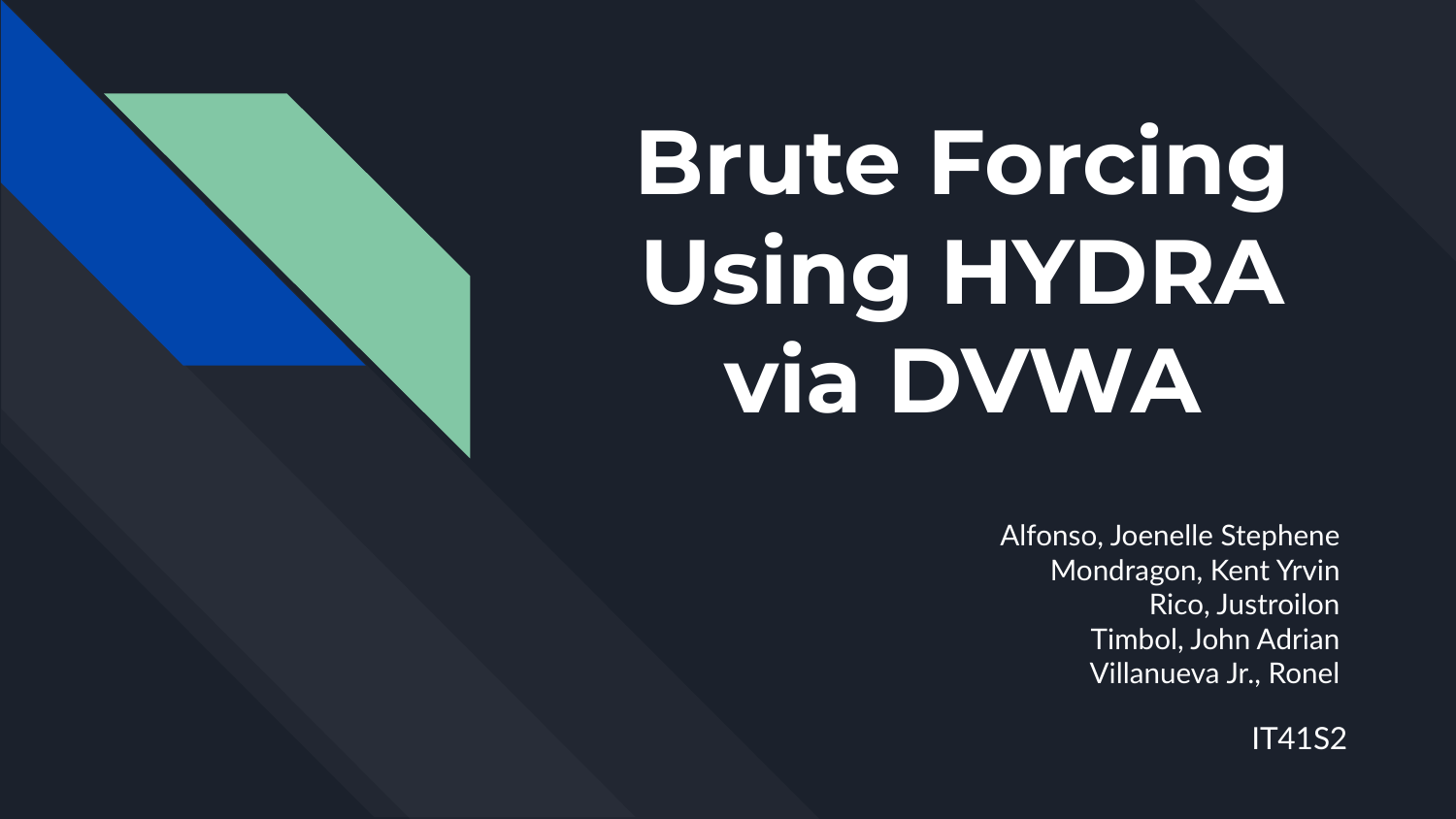

# Brute Forcing Using HYDRA via DVWA
Alfonso, Joenelle Stephene
Mondragon, Kent Yrvin
Rico, Justroilon
Timbol, John Adrian
Villanueva Jr., Ronel

IT41S2